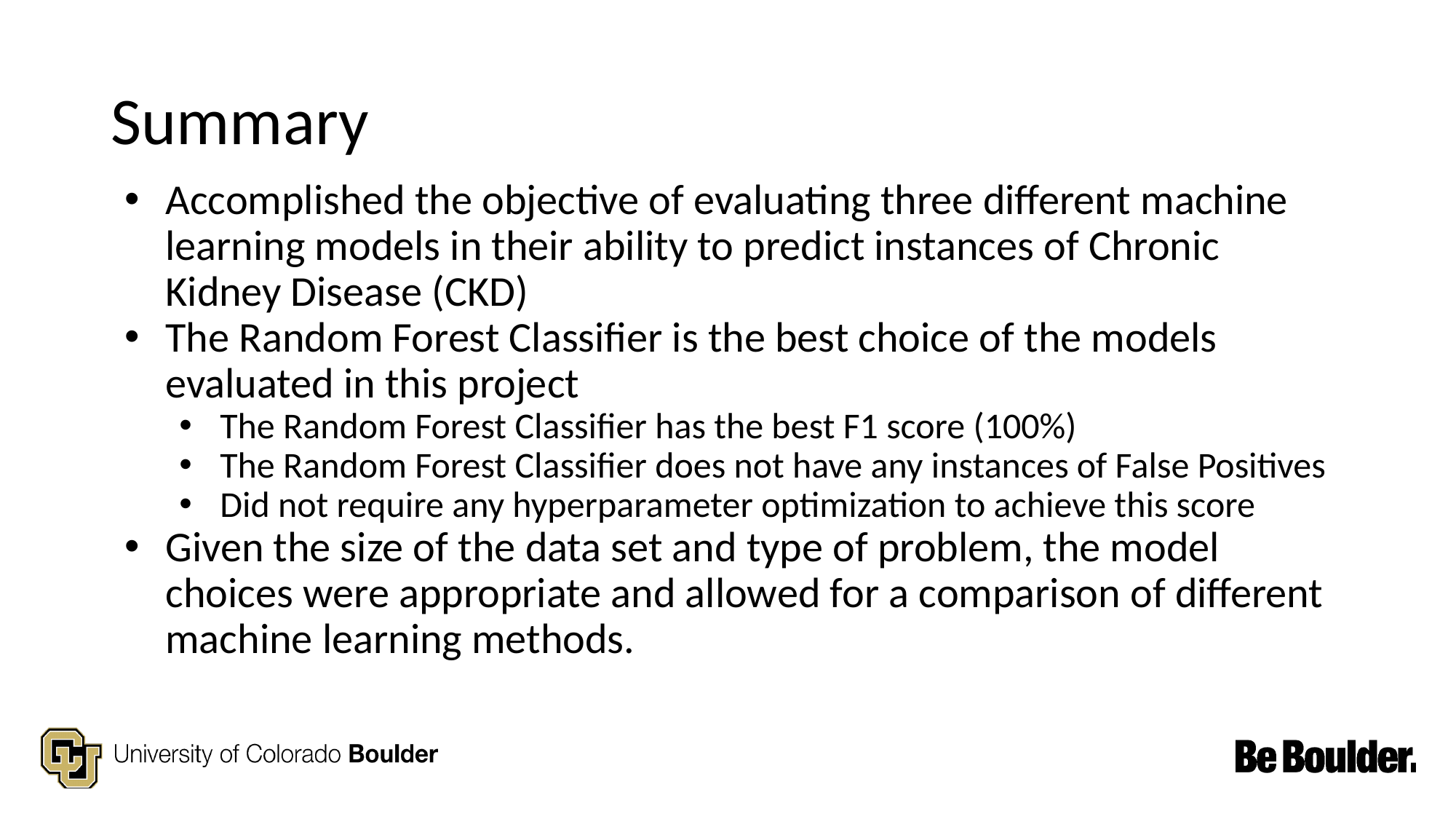

# Summary
Accomplished the objective of evaluating three different machine learning models in their ability to predict instances of Chronic Kidney Disease (CKD)
The Random Forest Classifier is the best choice of the models evaluated in this project
The Random Forest Classifier has the best F1 score (100%)
The Random Forest Classifier does not have any instances of False Positives
Did not require any hyperparameter optimization to achieve this score
Given the size of the data set and type of problem, the model choices were appropriate and allowed for a comparison of different machine learning methods.